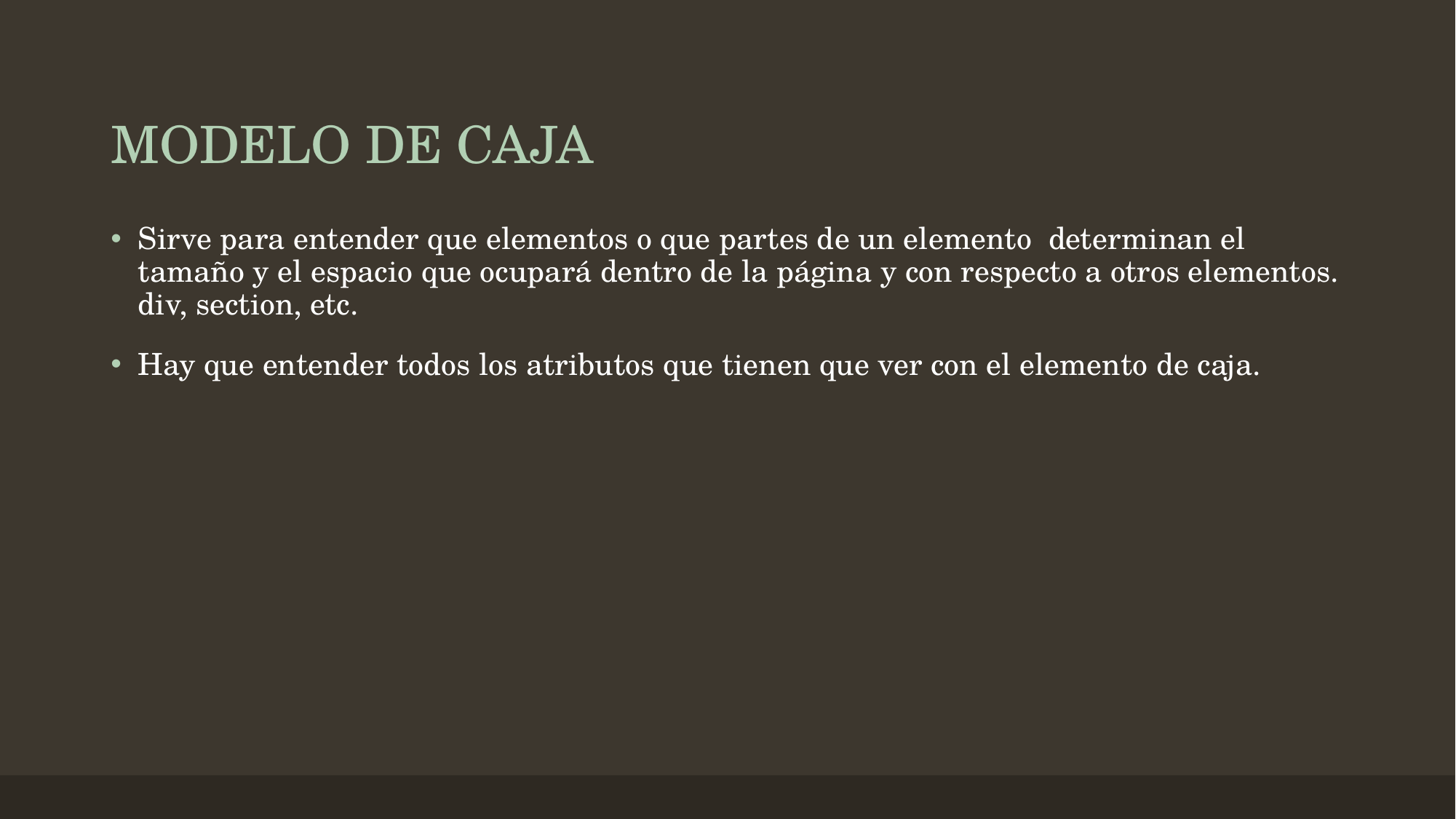

# MODELO DE CAJA
Sirve para entender que elementos o que partes de un elemento  determinan el tamaño y el espacio que ocupará dentro de la página y con respecto a otros elementos. div, section, etc.
Hay que entender todos los atributos que tienen que ver con el elemento de caja.